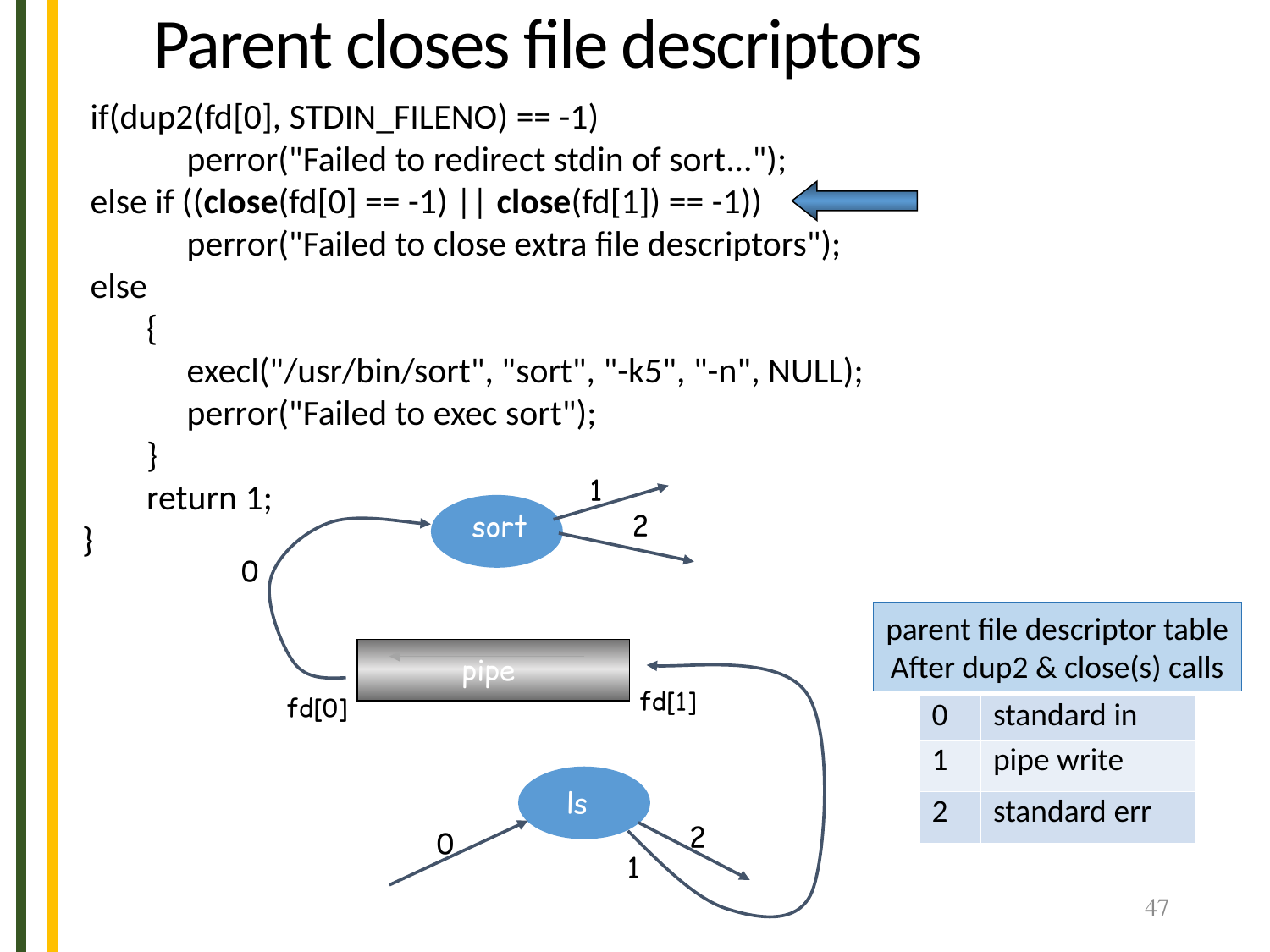

Parent closes file descriptors
 if(dup2(fd[0], STDIN_FILENO) == -1)
             perror("Failed to redirect stdin of sort...");
 else if ((close(fd[0] == -1) || close(fd[1]) == -1))
             perror("Failed to close extra file descriptors");
 else
        {
             execl("/usr/bin/sort", "sort", "-k5", "-n", NULL);
             perror("Failed to exec sort");
        }
        return 1;
}

1

2
sort

0
parent file descriptor table
After dup2 & close(s) calls

pipe

fd[1]
fd[0]
| 0 | standard in |
| --- | --- |
| 1 | pipe write |
| 2 | standard err |

ls
2
0

1
47